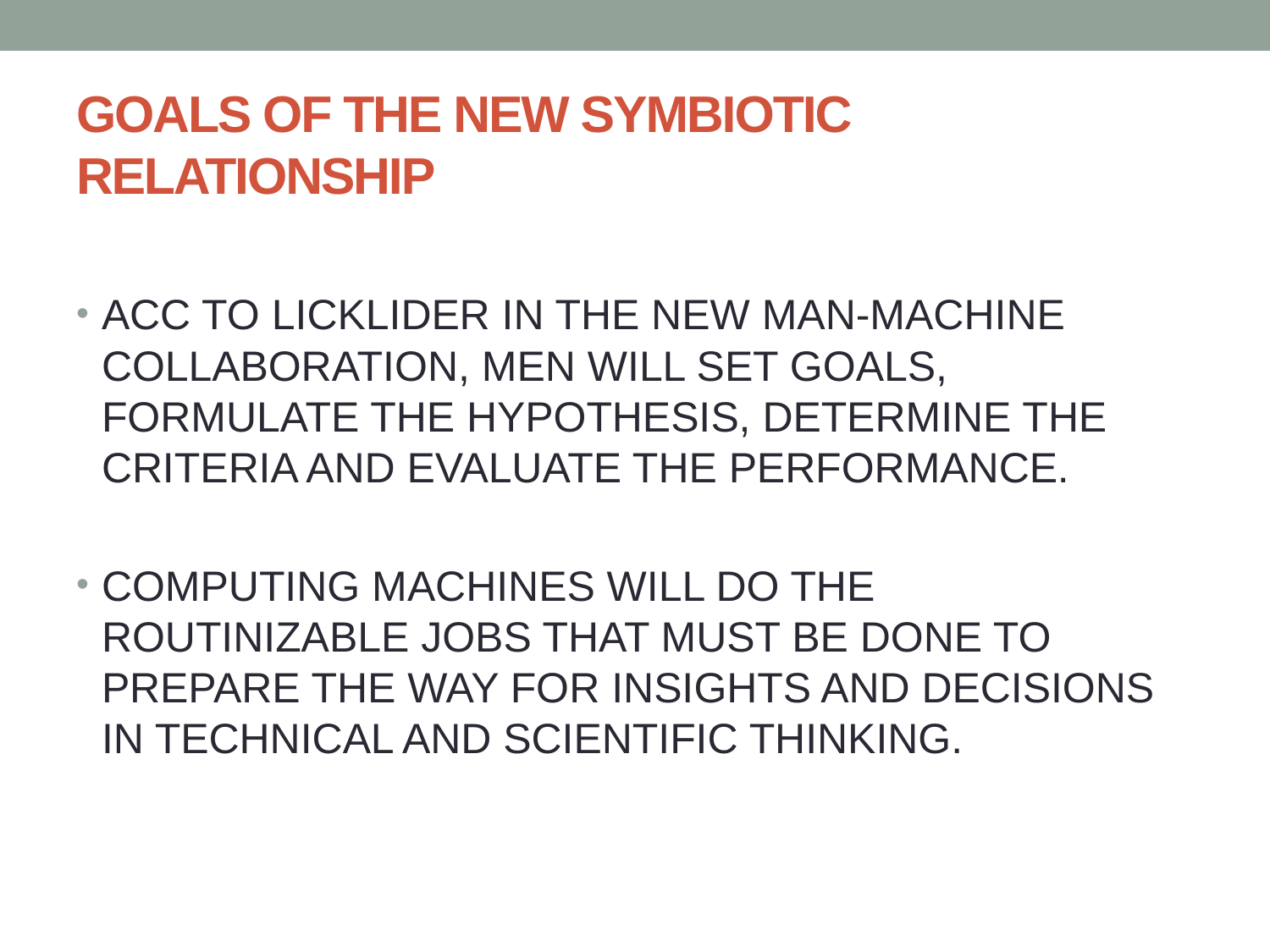

# GOALS OF THE NEW SYMBIOTIC RELATIONSHIP

ACC TO LICKLIDER IN THE NEW MAN-MACHINE COLLABORATION, MEN WILL SET GOALS, FORMULATE THE HYPOTHESIS, DETERMINE THE CRITERIA AND EVALUATE THE PERFORMANCE.

COMPUTING MACHINES WILL DO THE ROUTINIZABLE JOBS THAT MUST BE DONE TO PREPARE THE WAY FOR INSIGHTS AND DECISIONS IN TECHNICAL AND SCIENTIFIC THINKING.